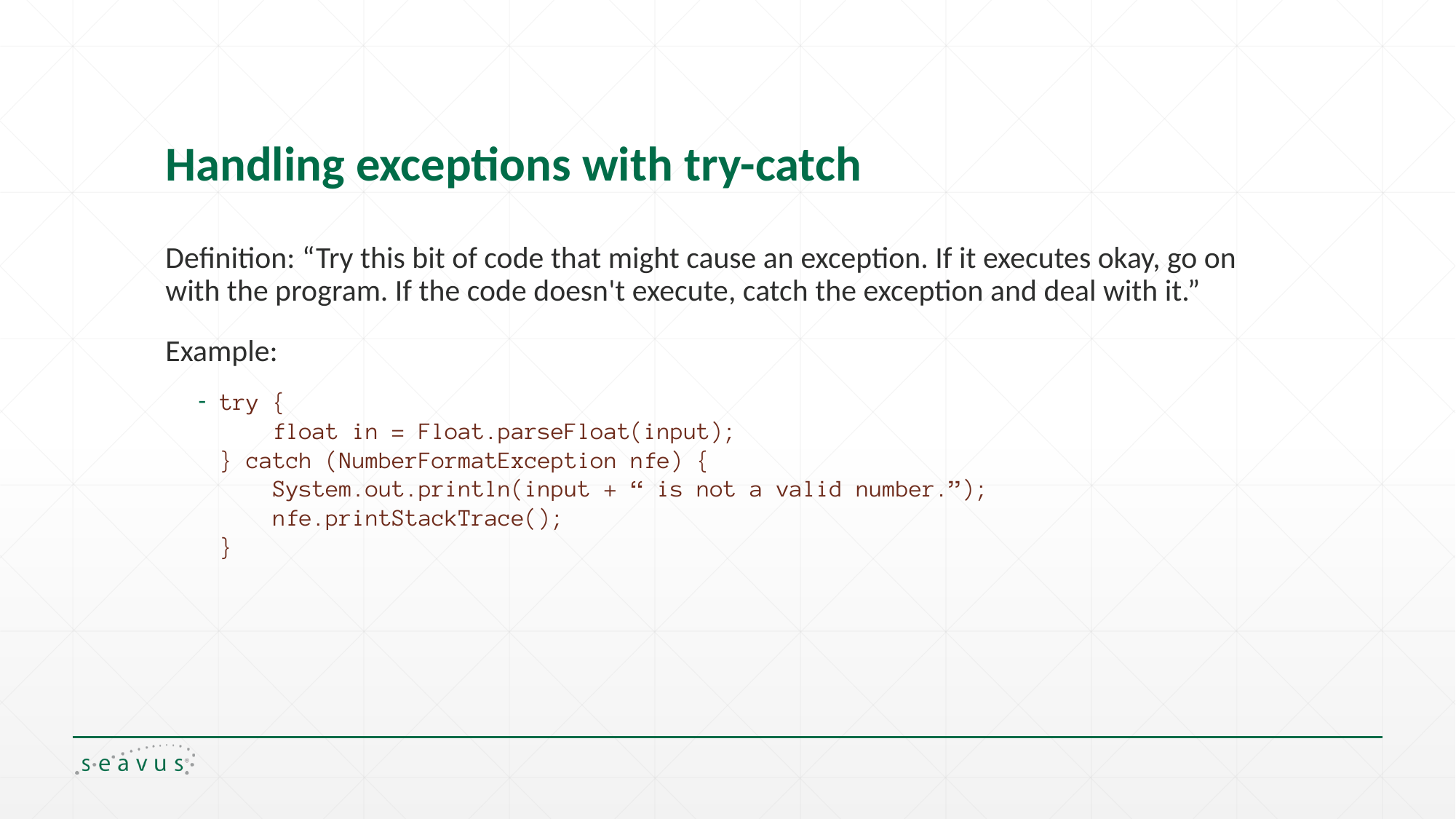

# Handling exceptions with try-catch
Definition: “Try this bit of code that might cause an exception. If it executes okay, go on with the program. If the code doesn't execute, catch the exception and deal with it.”
Example:
try {
    float in = Float.parseFloat(input);
} catch (NumberFormatException nfe) {
    System.out.println(input + “ is not a valid number.”);
    nfe.printStackTrace();
}